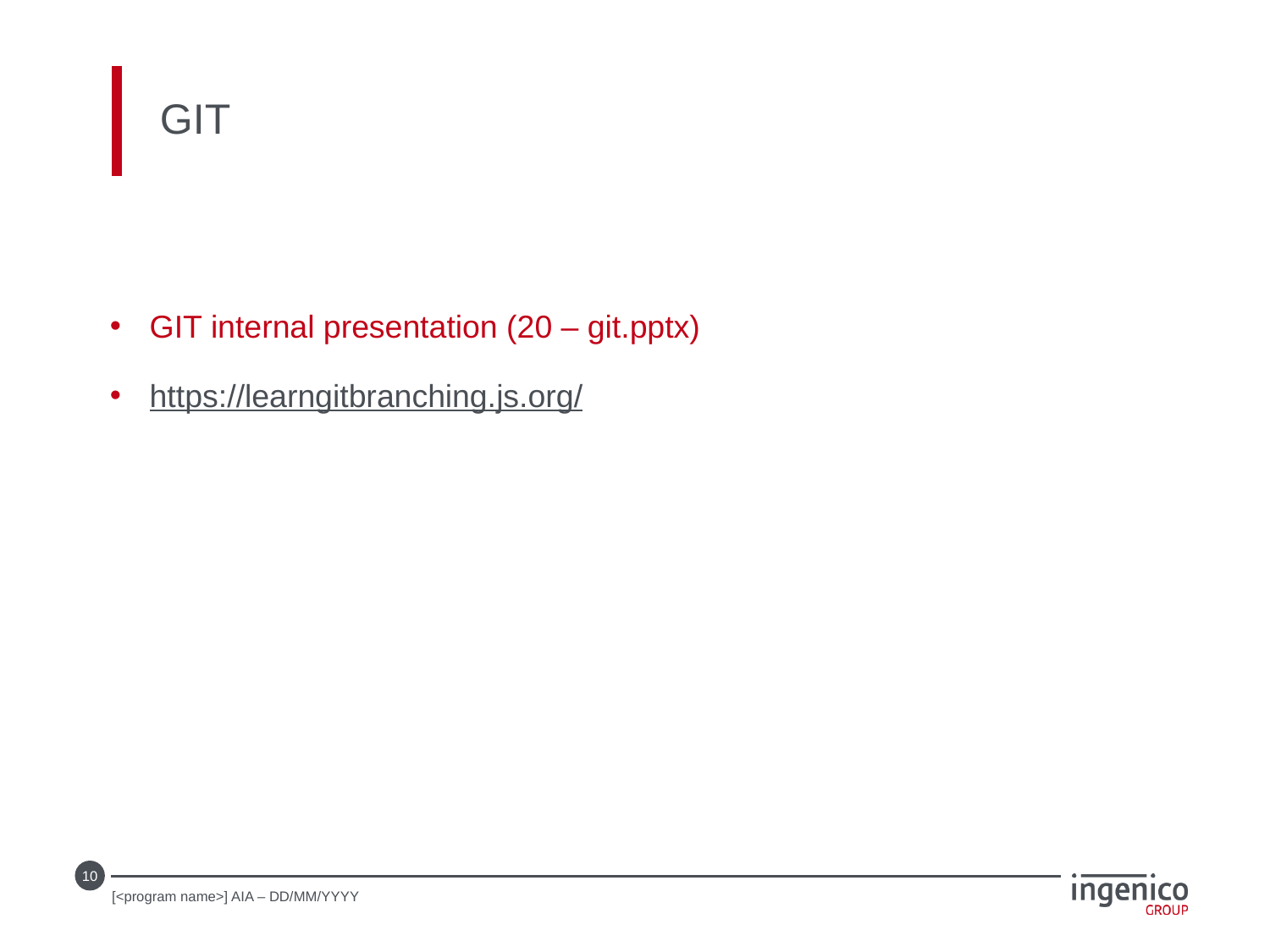

# GIT
GIT internal presentation (20 – git.pptx)
https://learngitbranching.js.org/

[<program name>] AIA – DD/MM/YYYY